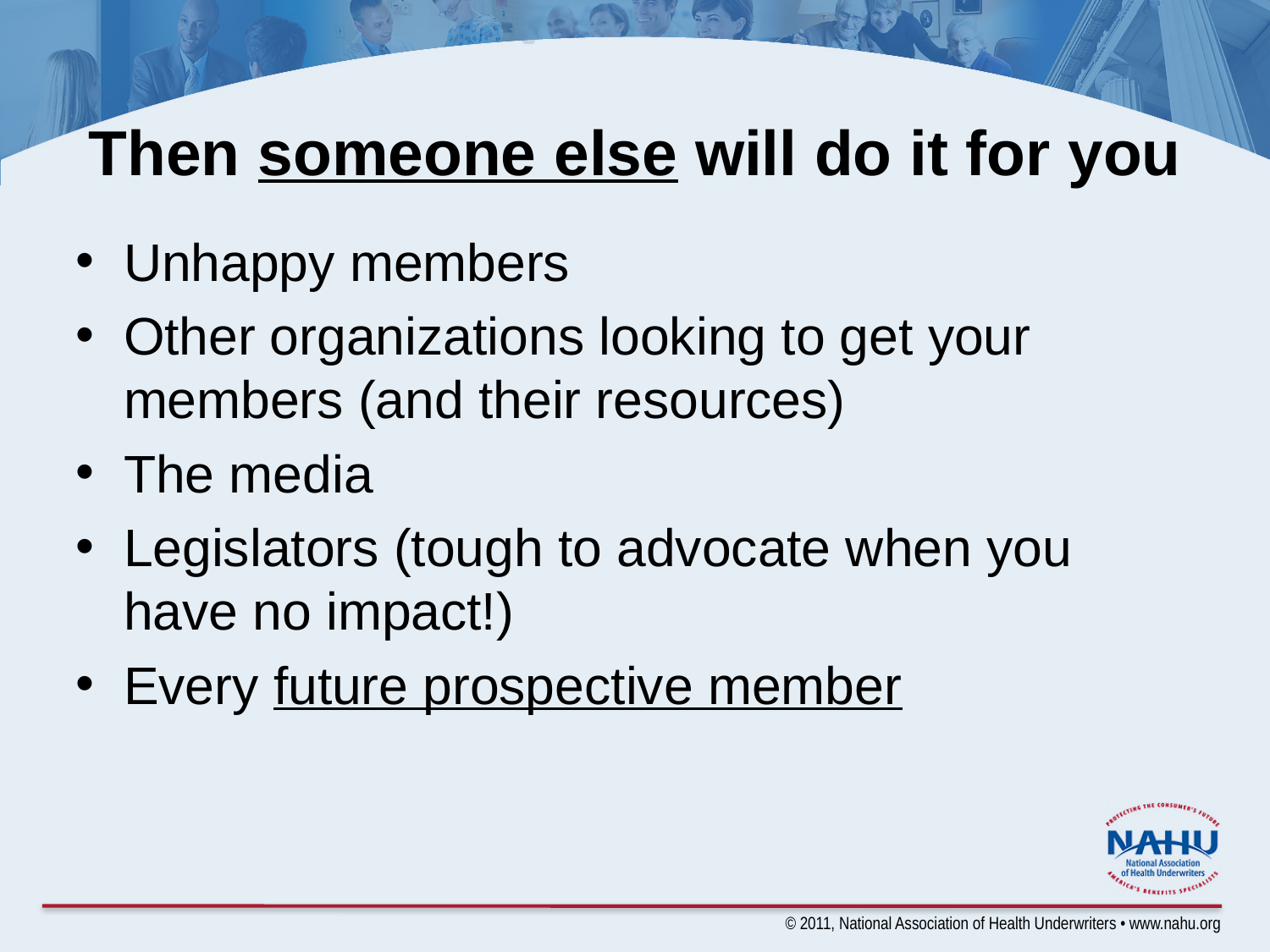

# Then someone else will do it for you
Unhappy members
Other organizations looking to get your members (and their resources)
The media
Legislators (tough to advocate when you have no impact!)
Every future prospective member